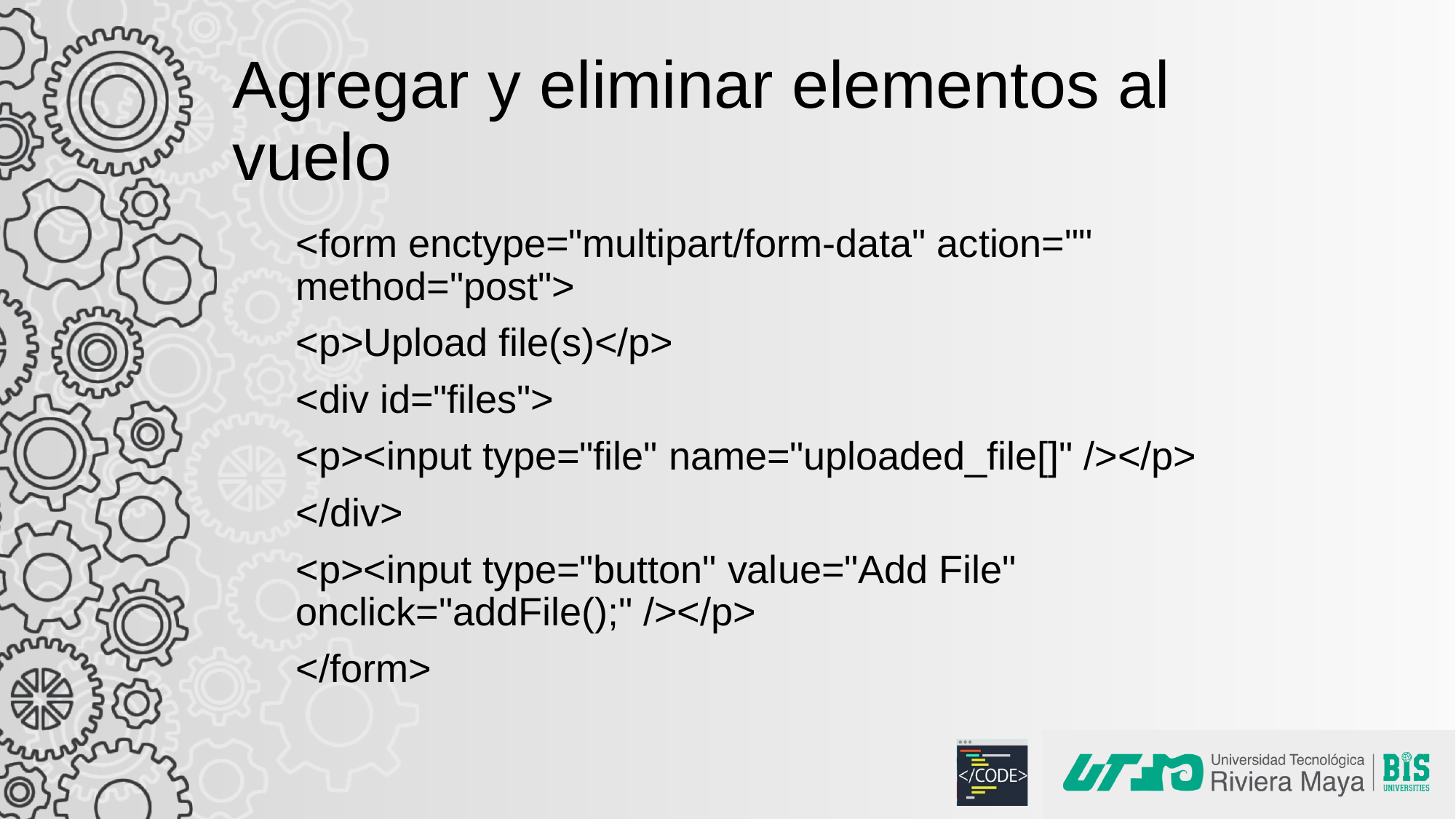

# Agregar y eliminar elementos al vuelo
<form enctype="multipart/form-data" action="" method="post">
<p>Upload file(s)</p>
<div id="files">
<p><input type="file" name="uploaded_file[]" /></p>
</div>
<p><input type="button" value="Add File" onclick="addFile();" /></p>
</form>